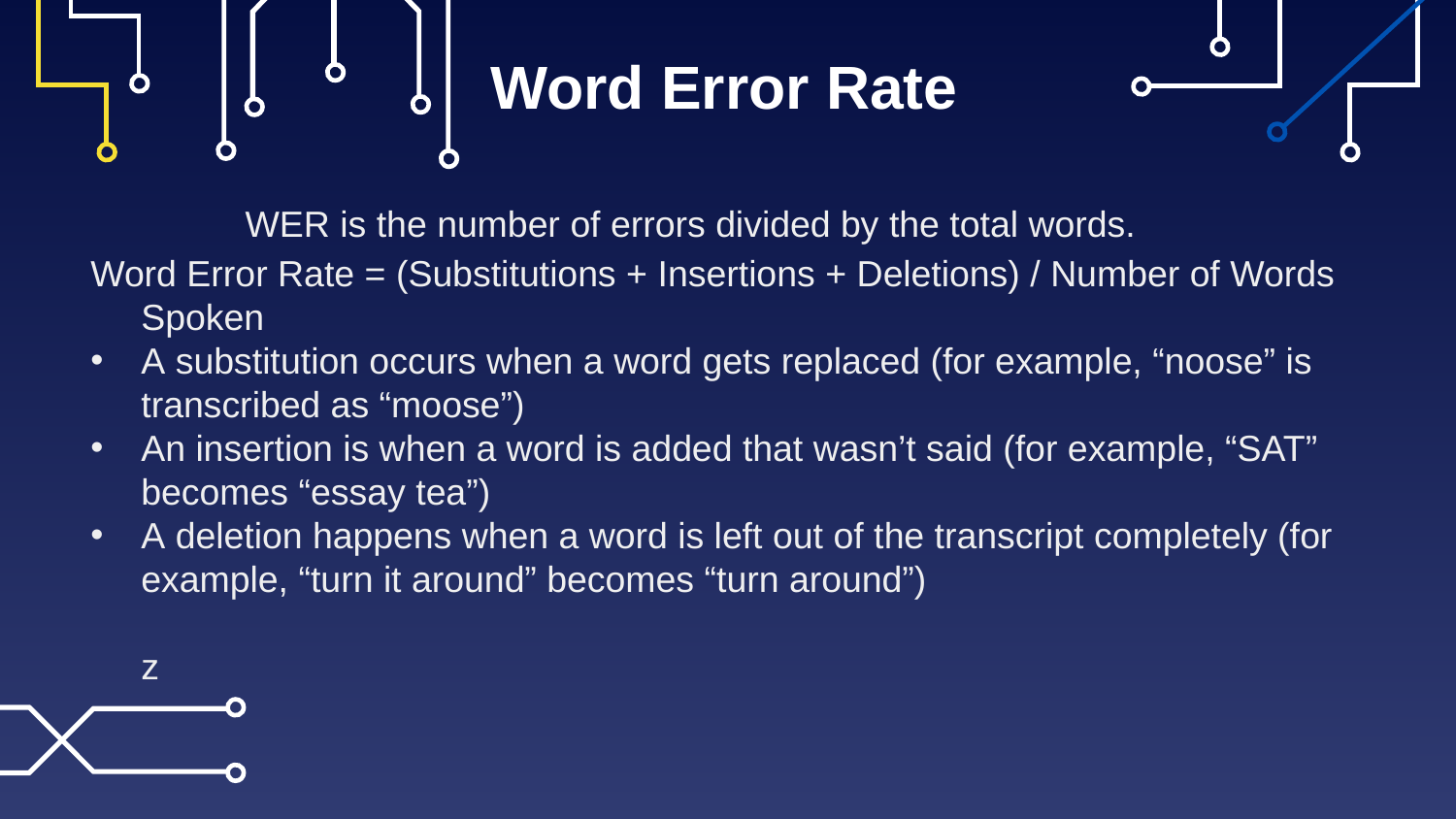

# Word Error Rate
WER is the number of errors divided by the total words.
Word Error Rate = (Substitutions + Insertions + Deletions) / Number of Words Spoken
A substitution occurs when a word gets replaced (for example, “noose” is transcribed as “moose”)
An insertion is when a word is added that wasn’t said (for example, “SAT” becomes “essay tea”)
A deletion happens when a word is left out of the transcript completely (for example, “turn it around” becomes “turn around”)
z